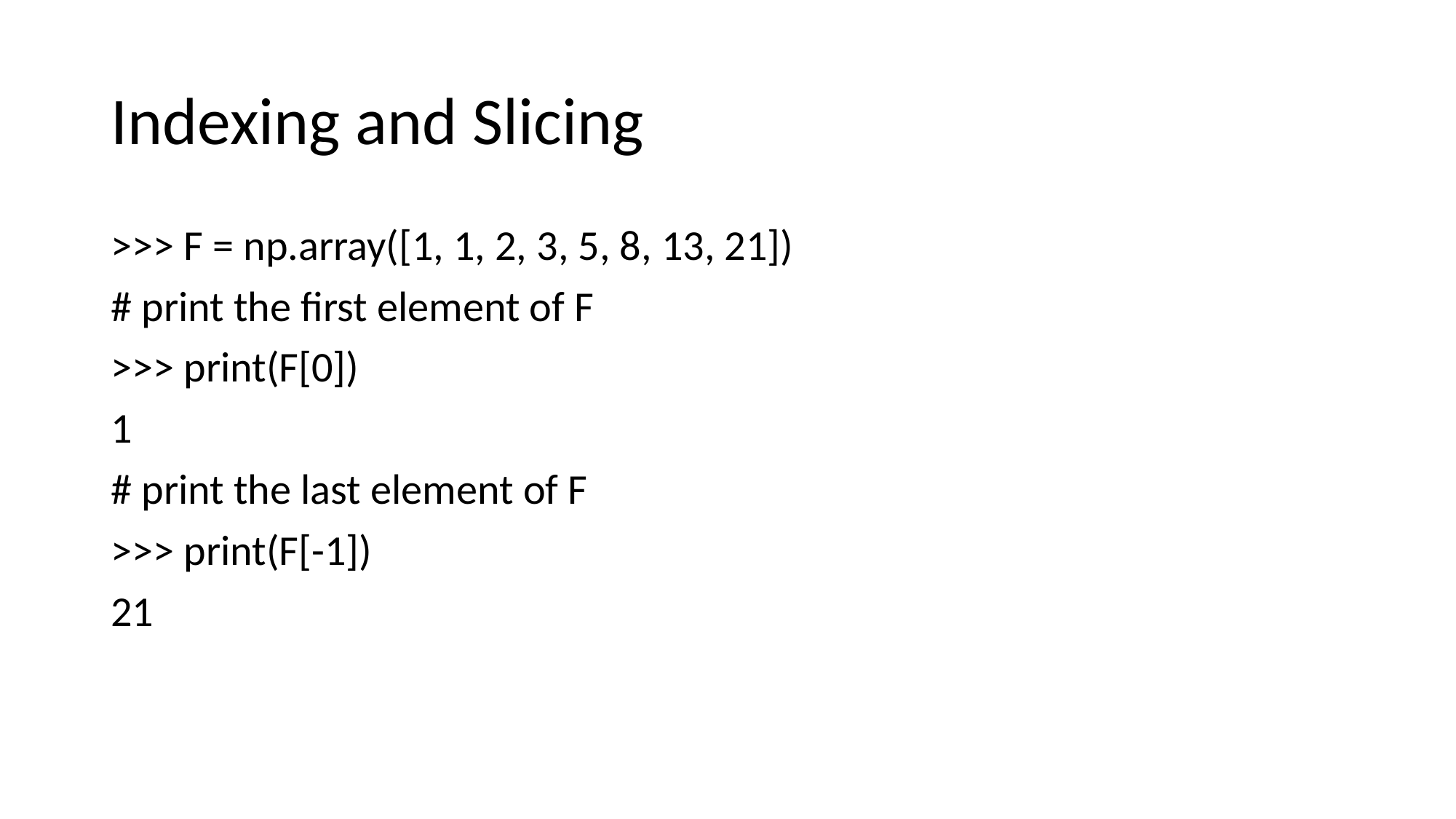

# Indexing and Slicing
>>> F = np.array([1, 1, 2, 3, 5, 8, 13, 21])
# print the first element of F
>>> print(F[0])
1
# print the last element of F
>>> print(F[-1])
21